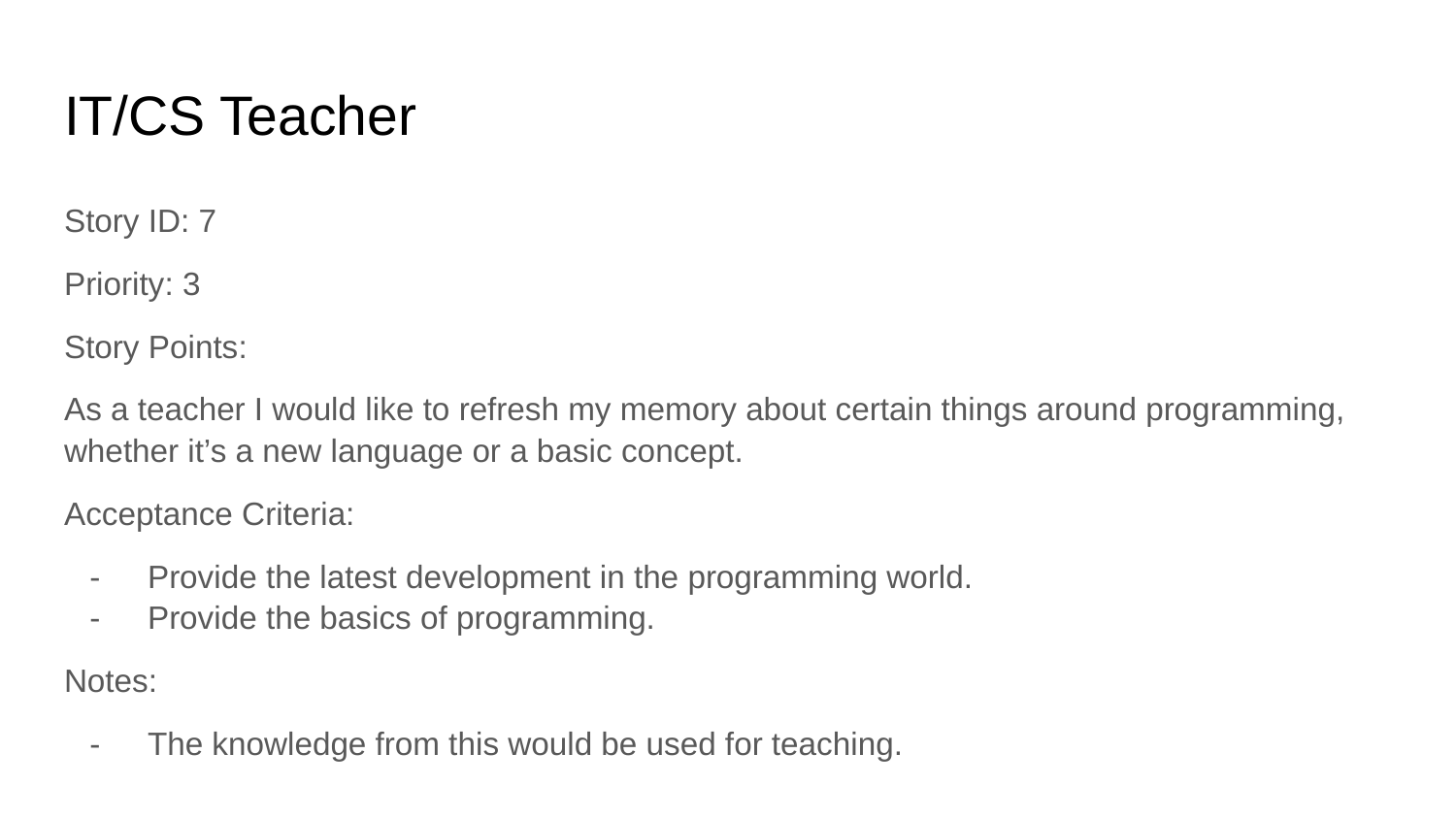

# IT/CS Teacher
Story ID: 7
Priority: 3
Story Points:
As a teacher I would like to refresh my memory about certain things around programming, whether it’s a new language or a basic concept.
Acceptance Criteria:
Provide the latest development in the programming world.
Provide the basics of programming.
Notes:
The knowledge from this would be used for teaching.